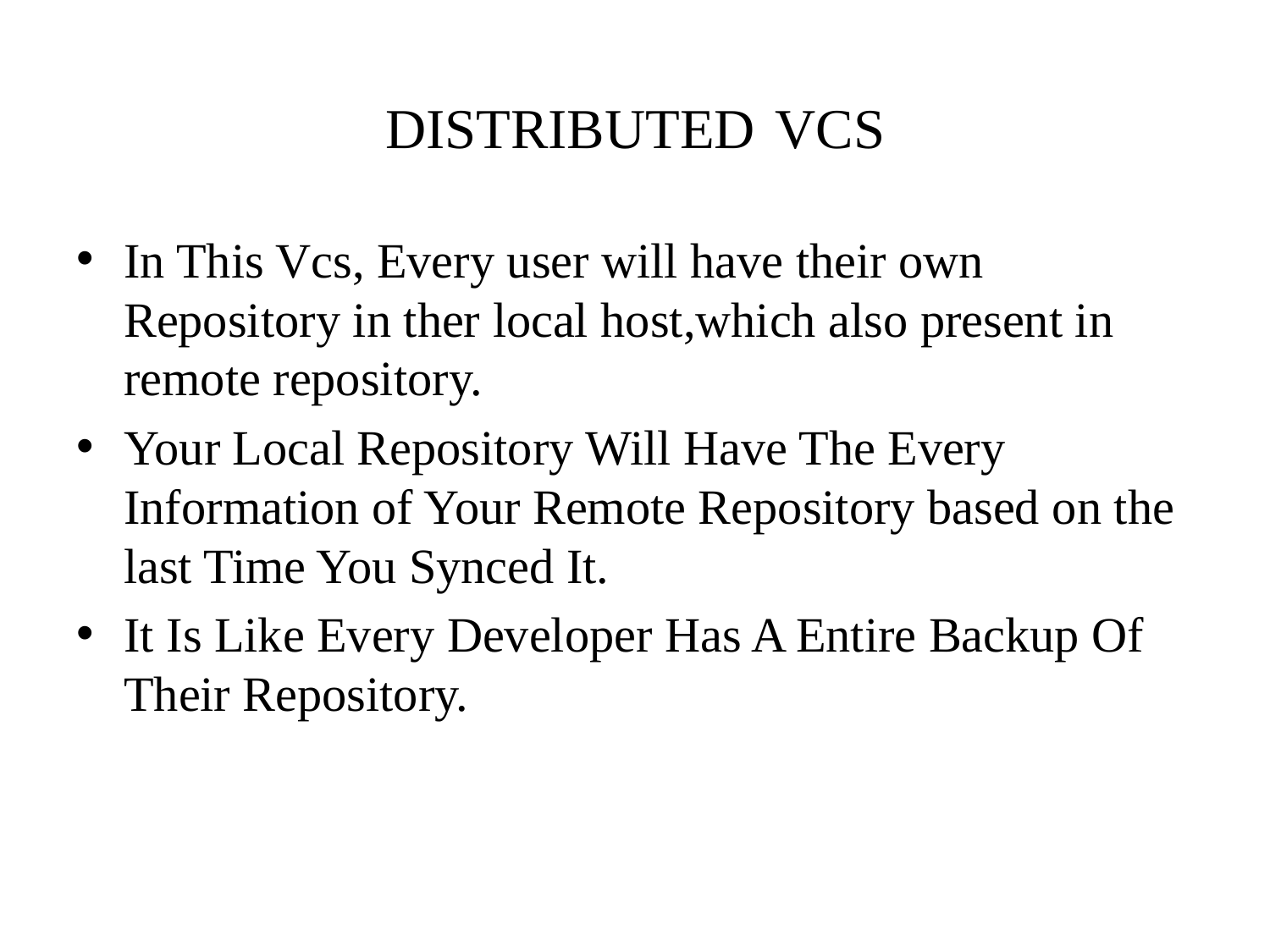

# DISTRIBUTED VCS
In This Vcs, Every user will have their own Repository in ther local host,which also present in remote repository.
Your Local Repository Will Have The Every Information of Your Remote Repository based on the last Time You Synced It.
It Is Like Every Developer Has A Entire Backup Of Their Repository.